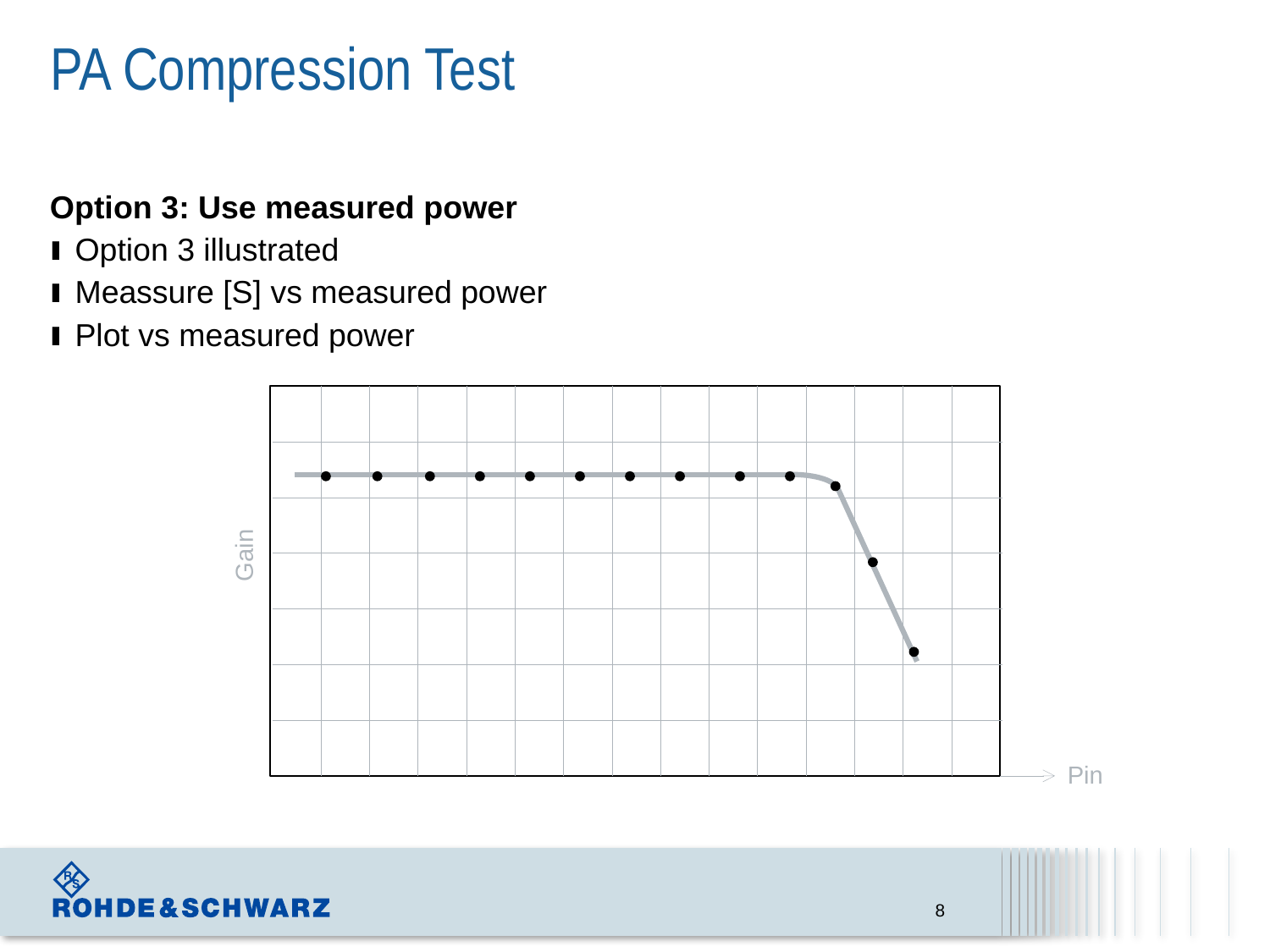

# PA Compression Test
Option 3: Use measured power
Option 3 illustrated
Meassure [S] vs measured power
Plot vs measured power

Gain
Pin

8